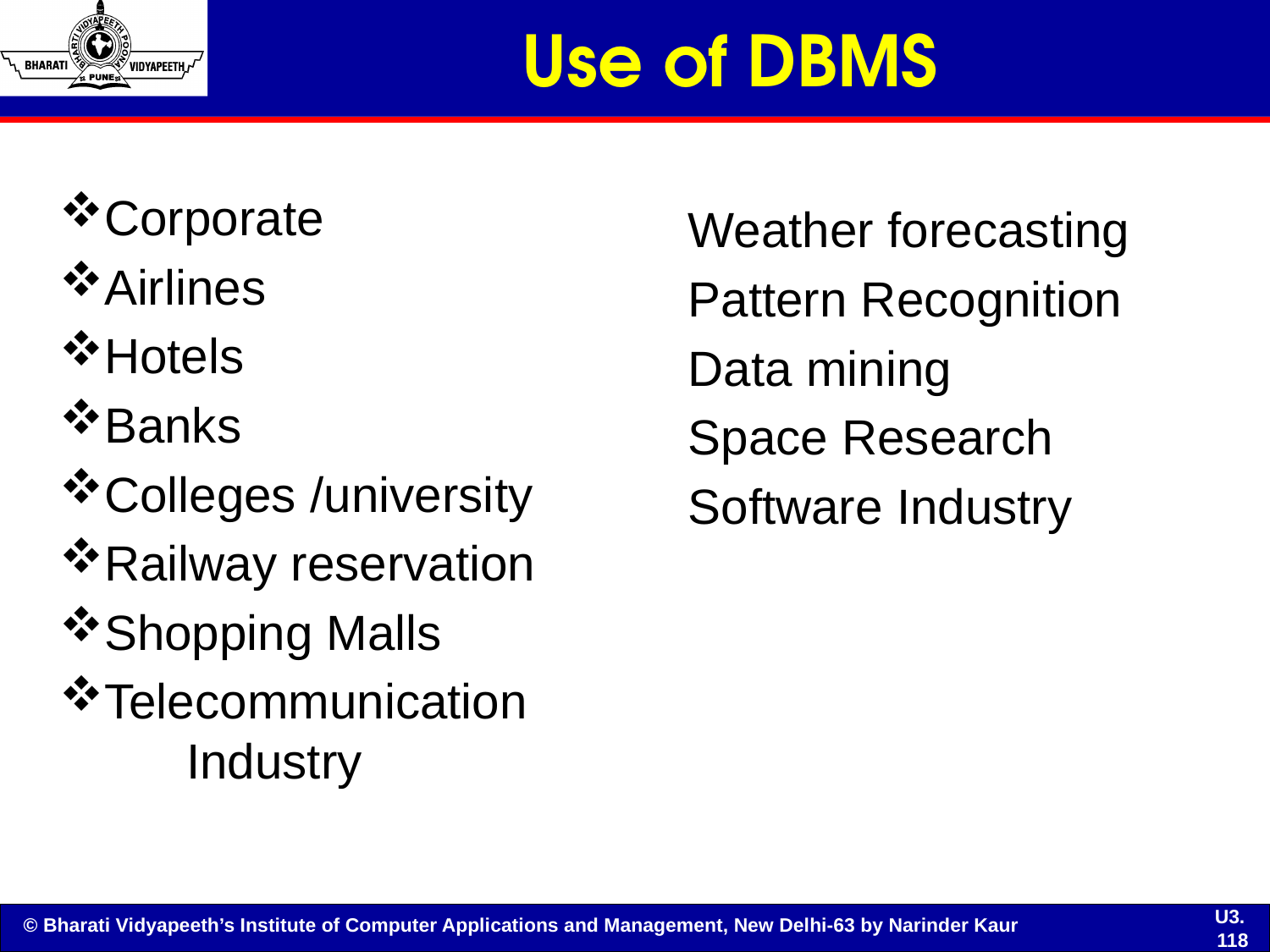

Use of DBMS
Corporate
Airlines
Hotels
Banks
Colleges /university
Railway reservation
Shopping Malls
Telecommunication           	Industry
Weather forecasting
Pattern Recognition
Data mining
Space Research
Software Industry